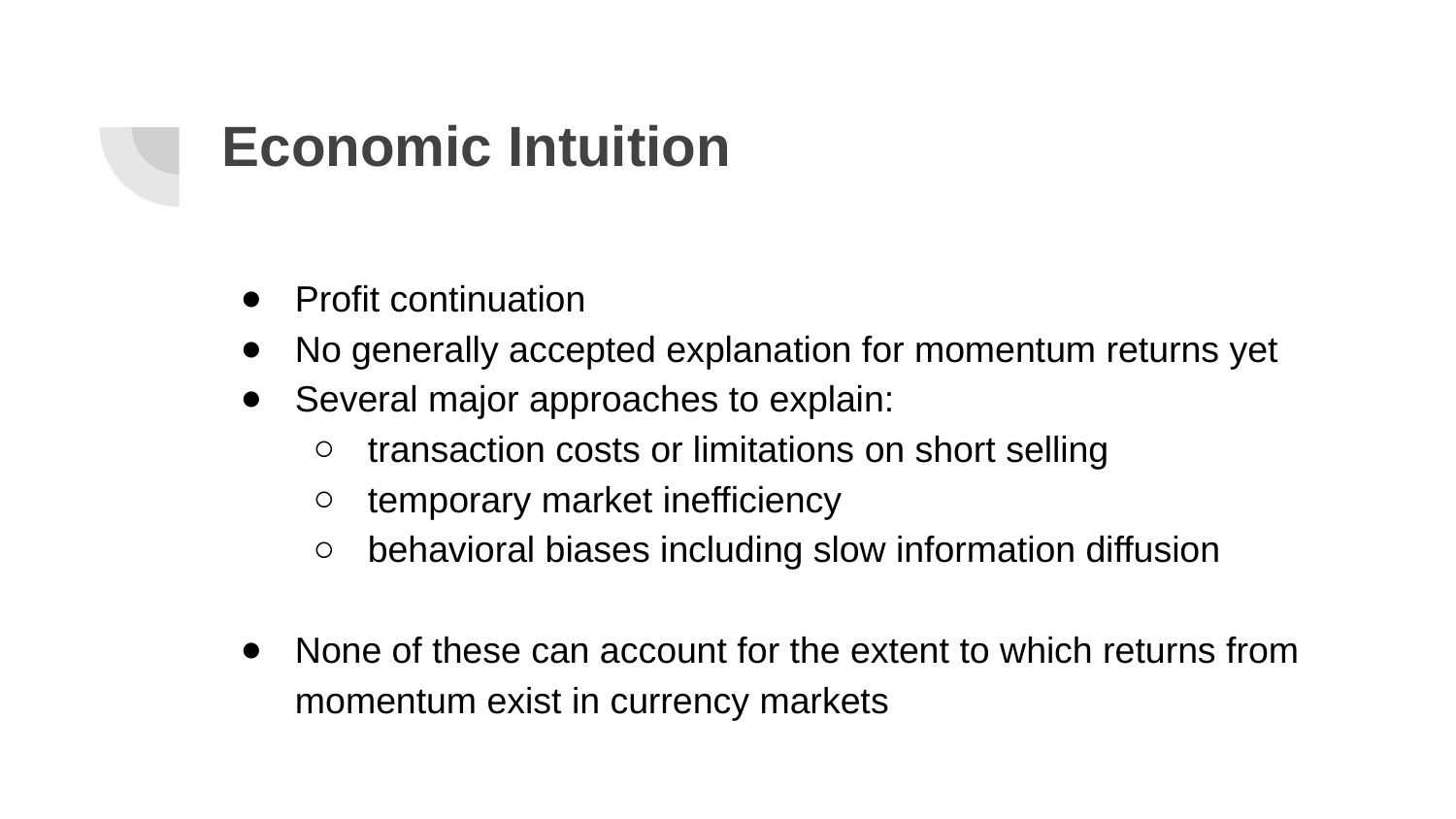

# Economic Intuition
Profit continuation
No generally accepted explanation for momentum returns yet
Several major approaches to explain:
transaction costs or limitations on short selling
temporary market inefficiency
behavioral biases including slow information diffusion

None of these can account for the extent to which returns from momentum exist in currency markets